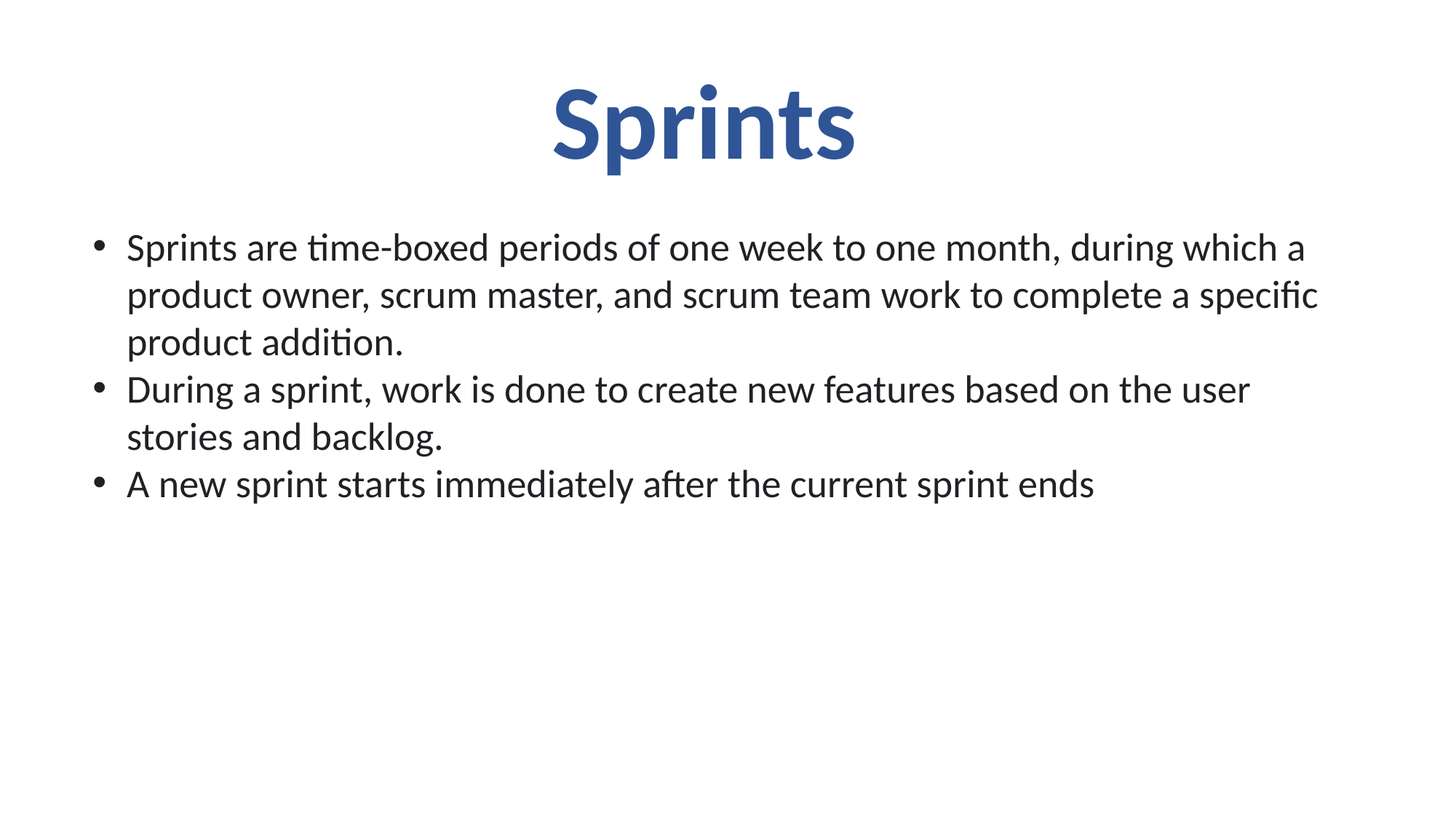

Sprints
Sprints are time-boxed periods of one week to one month, during which a product owner, scrum master, and scrum team work to complete a specific product addition.
During a sprint, work is done to create new features based on the user stories and backlog.
A new sprint starts immediately after the current sprint ends